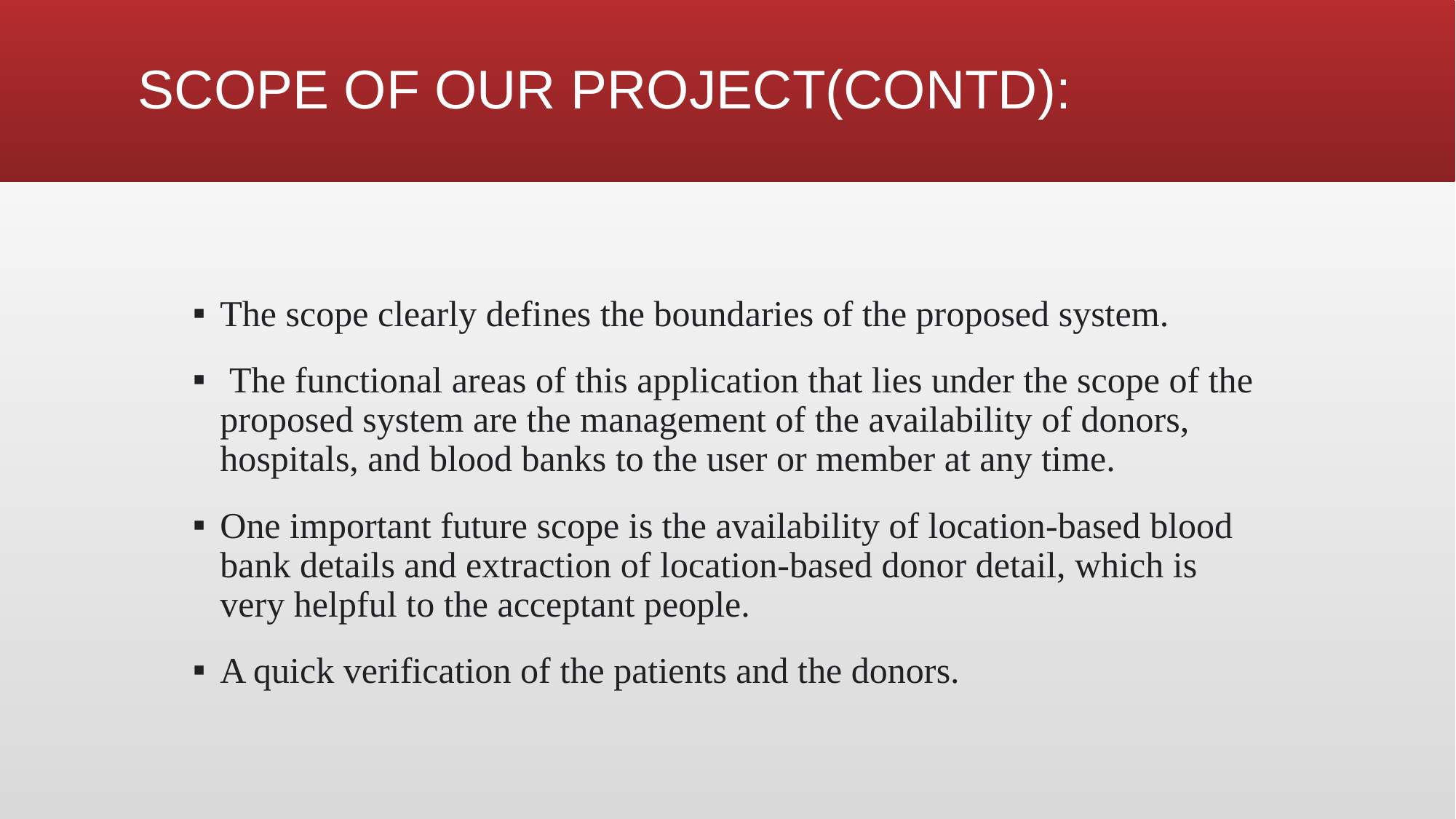

# SCOPE OF OUR PROJECT(CONTD):

The scope clearly defines the boundaries of the proposed system.
 The functional areas of this application that lies under the scope of the proposed system are the management of the availability of donors, hospitals, and blood banks to the user or member at any time.
One important future scope is the availability of location-based blood bank details and extraction of location-based donor detail, which is very helpful to the acceptant people.
A quick verification of the patients and the donors.